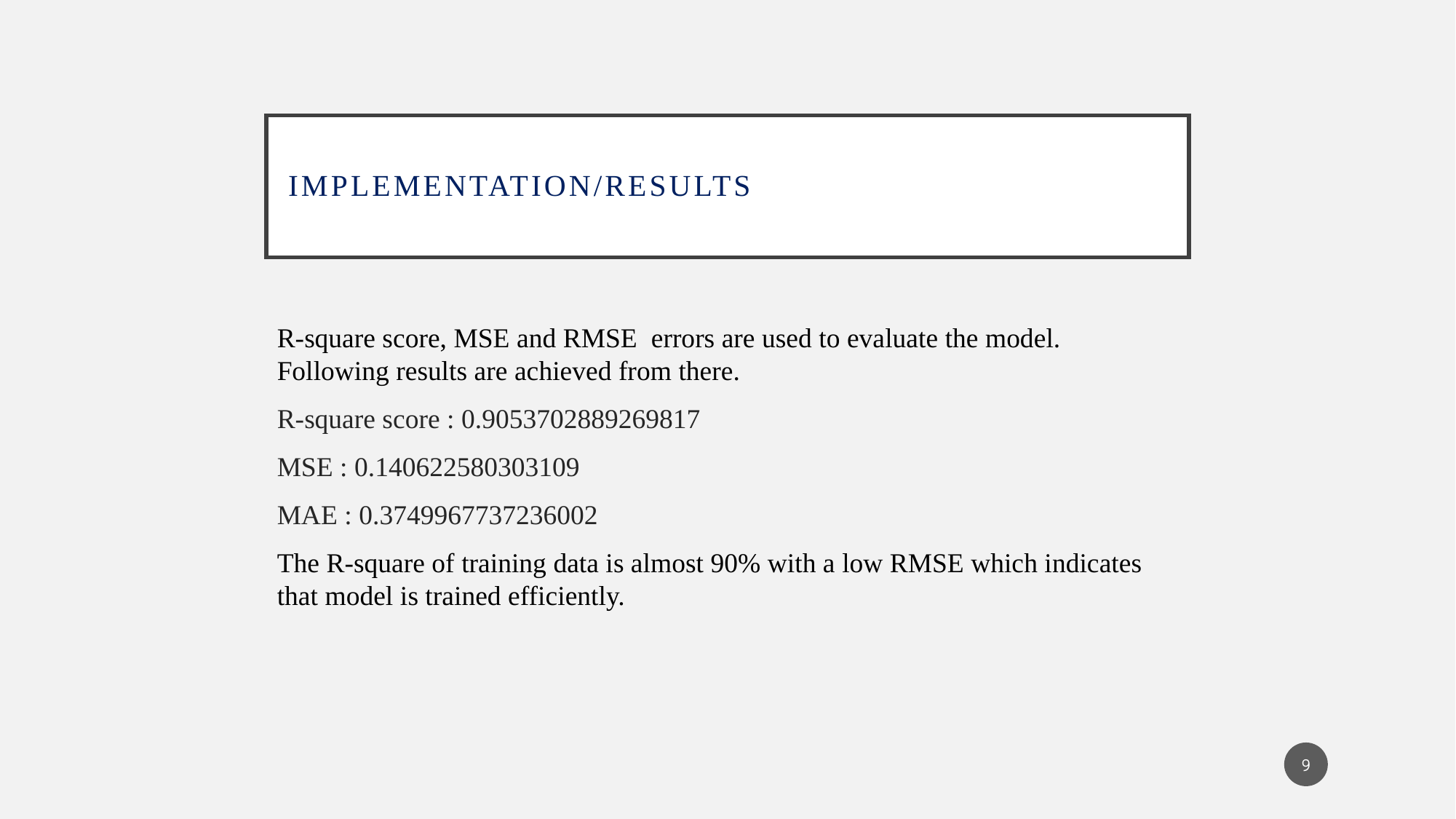

# Implementation/results

R-square score, MSE and RMSE  errors are used to evaluate the model. Following results are achieved from there.
R-square score : 0.9053702889269817
MSE : 0.140622580303109
MAE : 0.3749967737236002
The R-square of training data is almost 90% with a low RMSE which indicates that model is trained efficiently.
9